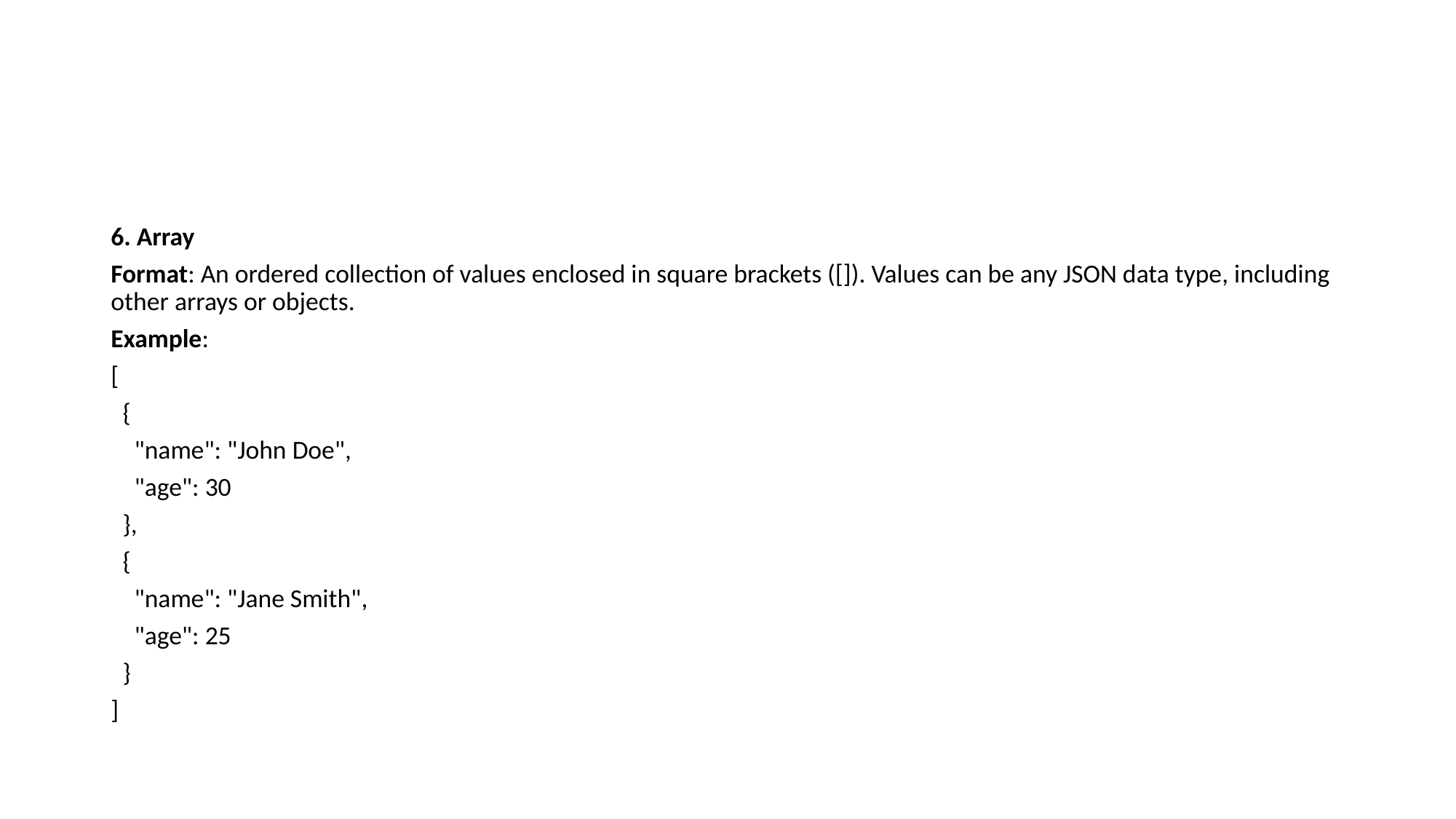

#
6. Array
Format: An ordered collection of values enclosed in square brackets ([]). Values can be any JSON data type, including other arrays or objects.
Example:
[
  {
    "name": "John Doe",
    "age": 30
  },
  {
    "name": "Jane Smith",
    "age": 25
  }
]